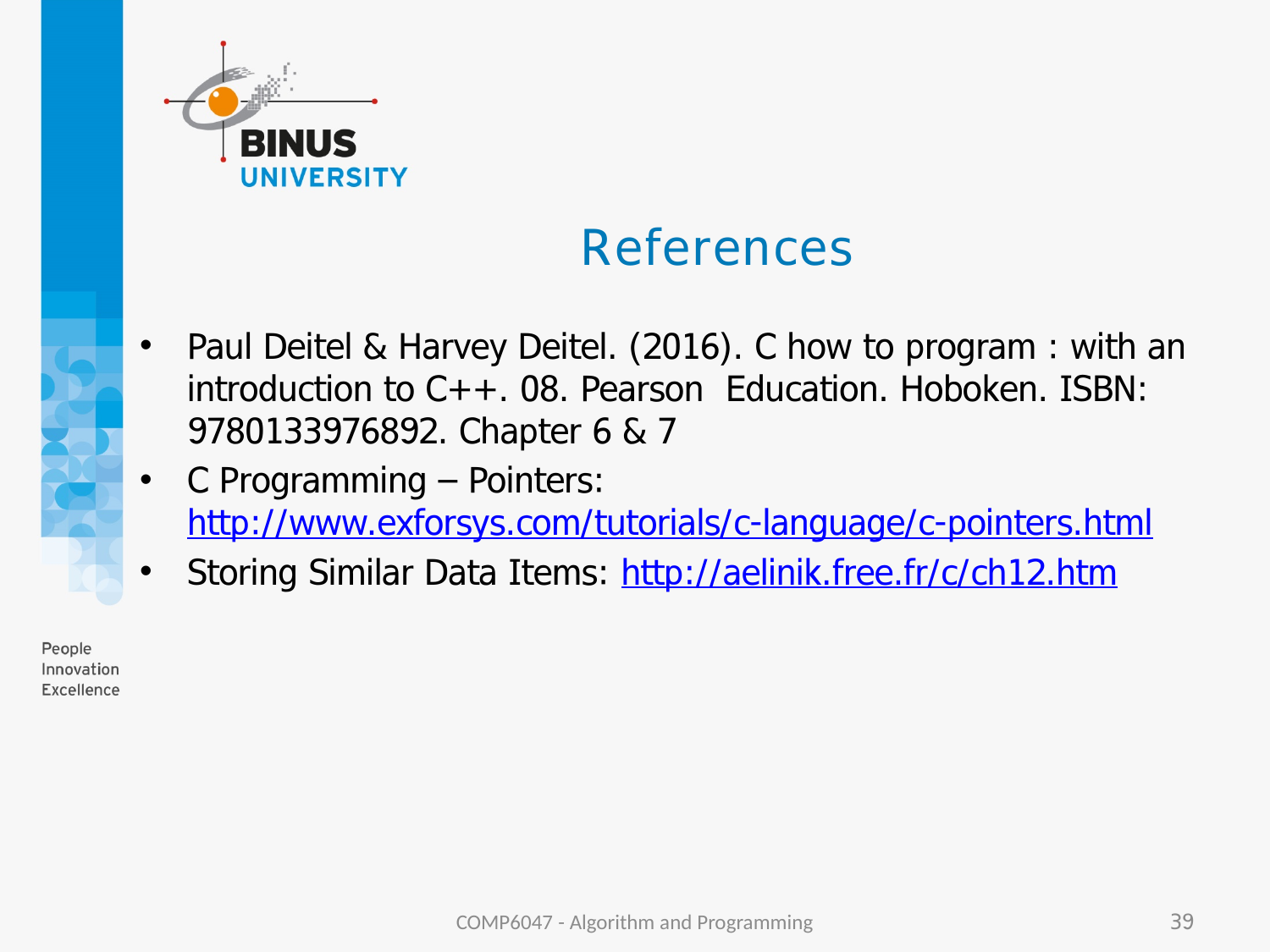

# References
Paul Deitel & Harvey Deitel. (2016). C how to program : with an introduction to C++. 08. Pearson  Education. Hoboken. ISBN: 9780133976892. Chapter 6 & 7
C Programming – Pointers: http://www.exforsys.com/tutorials/c-language/c-pointers.html
Storing Similar Data Items: http://aelinik.free.fr/c/ch12.htm

COMP6047 - Algorithm and Programming
39